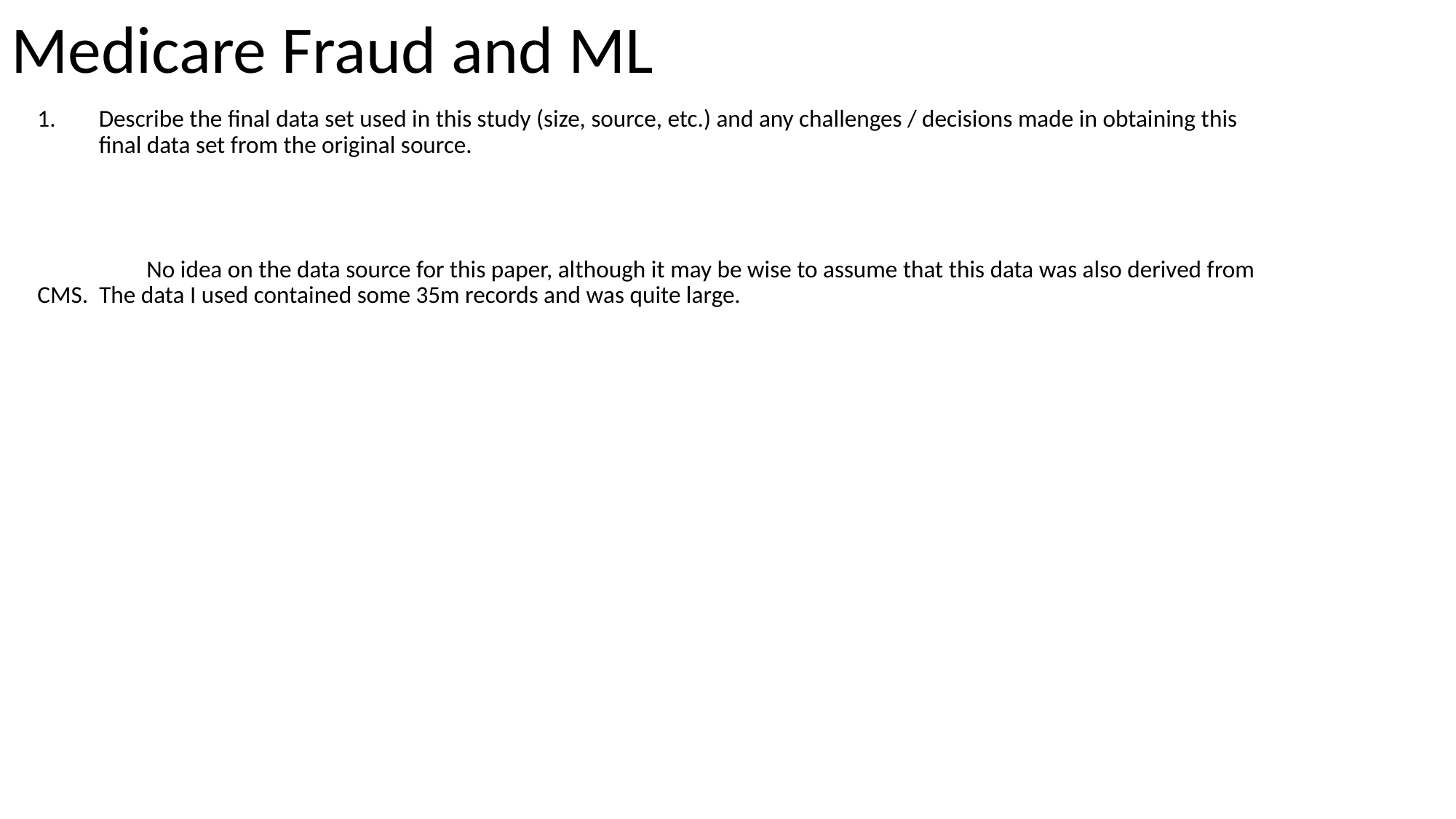

# Medicare Fraud and ML
Describe the final data set used in this study (size, source, etc.) and any challenges / decisions made in obtaining this final data set from the original source.

	No idea on the data source for this paper, although it may be wise to assume that this data was also derived from CMS.  The data I used contained some 35m records and was quite large.